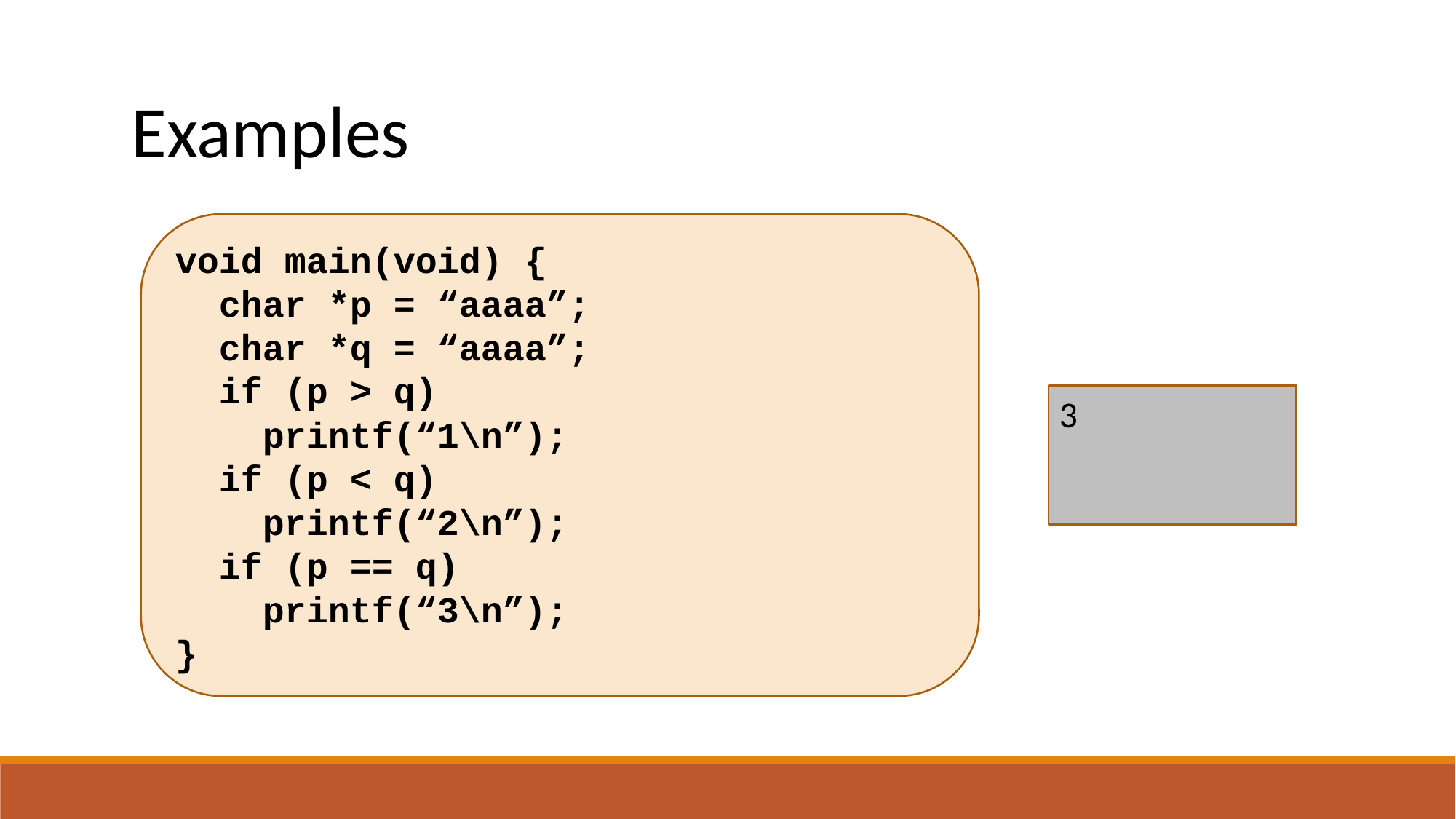

Examples
void main(void) {
  char *p = “aaaa”;
  char *q = “aaaa”;
  if (p > q)
    printf(“1\n”);
  if (p < q)
    printf(“2\n”);
  if (p == q)
    printf(“3\n”);
}
3